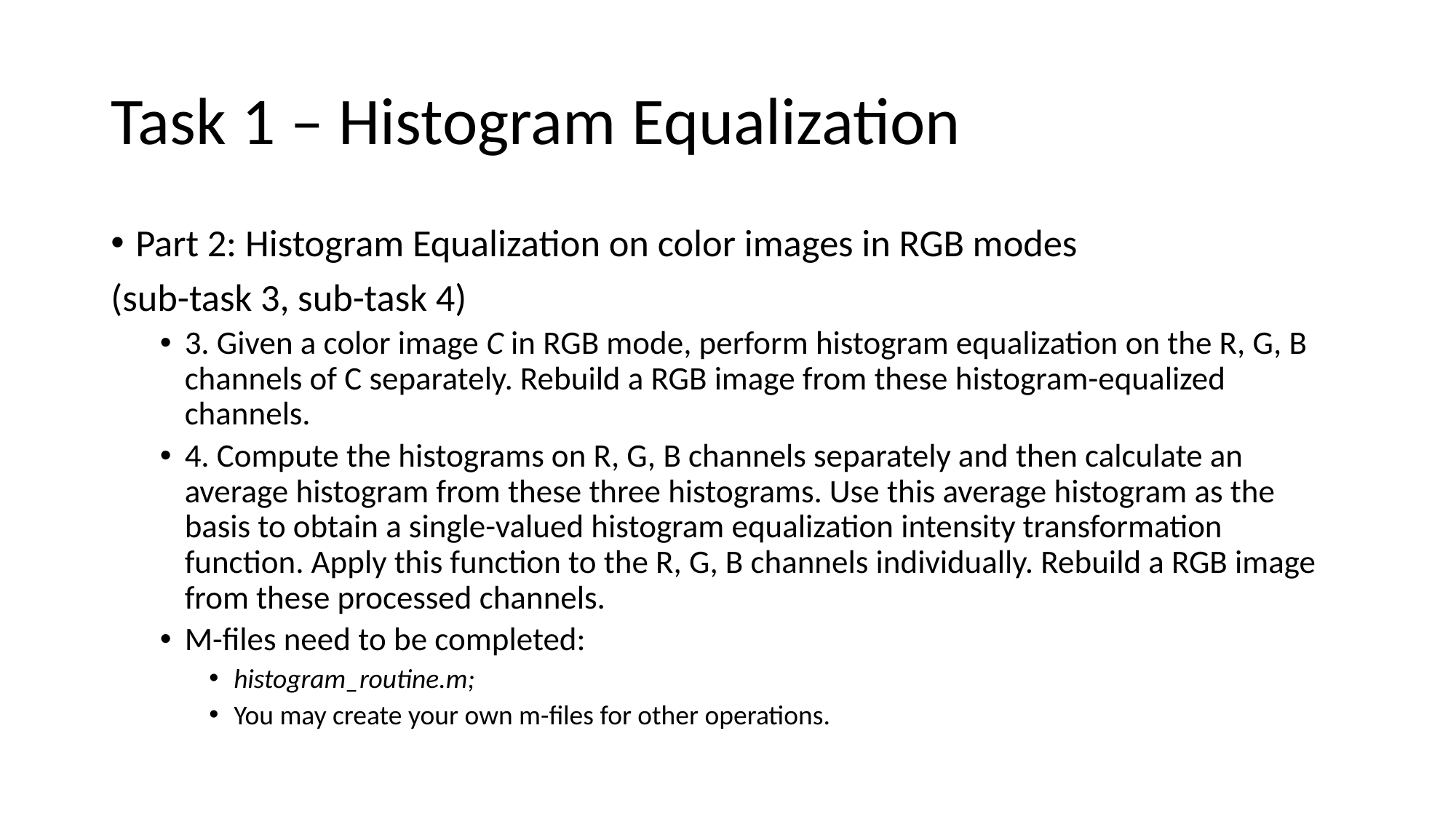

# Task 1 – Histogram Equalization
Part 2: Histogram Equalization on color images in RGB modes
(sub-task 3, sub-task 4)
3. Given a color image C in RGB mode, perform histogram equalization on the R, G, B channels of C separately. Rebuild a RGB image from these histogram-equalized channels.
4. Compute the histograms on R, G, B channels separately and then calculate an average histogram from these three histograms. Use this average histogram as the basis to obtain a single-valued histogram equalization intensity transformation function. Apply this function to the R, G, B channels individually. Rebuild a RGB image from these processed channels.
M-files need to be completed:
histogram_routine.m;
You may create your own m-files for other operations.